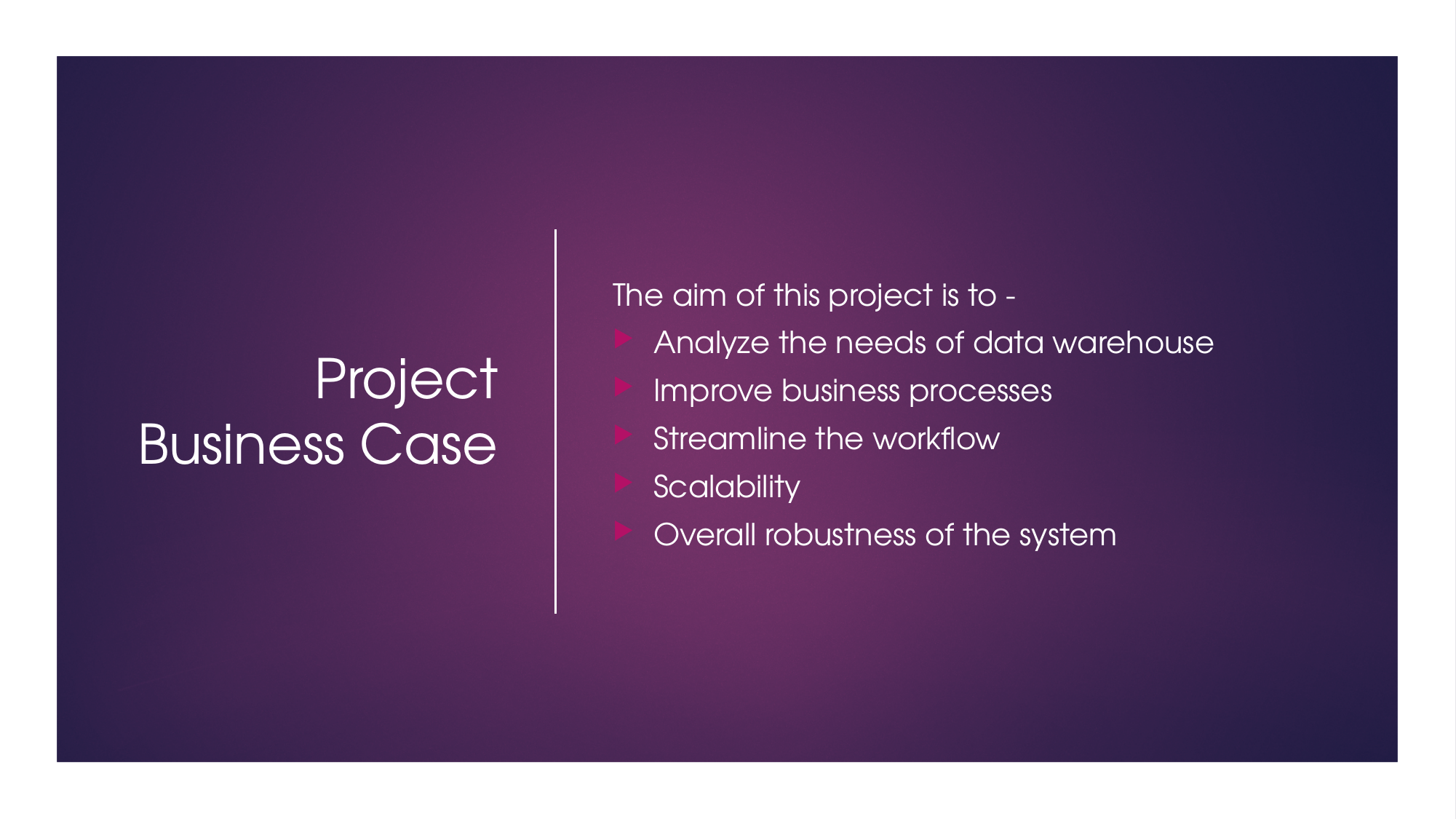

# Project Business Case
The aim of this project is to -
Analyze the needs of data warehouse
Improve business processes
Streamline the workflow
Scalability
Overall robustness of the system